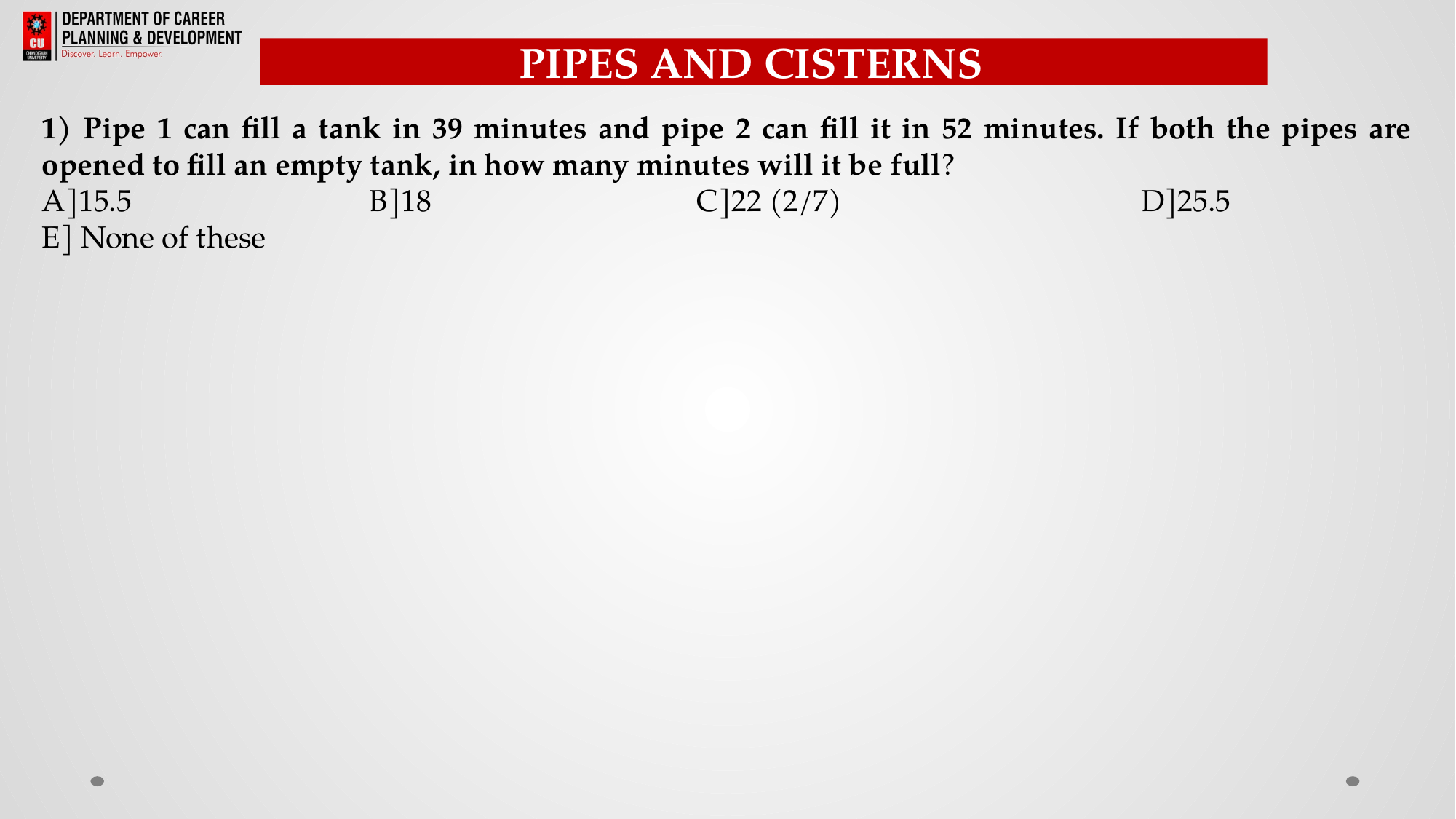

PIPES AND CISTERNSS
1) Pipe 1 can fill a tank in 39 minutes and pipe 2 can fill it in 52 minutes. If both the pipes are opened to fill an empty tank, in how many minutes will it be full?
A]15.5			B]18             		C]22 (2/7)			 D]25.5
E] None of these